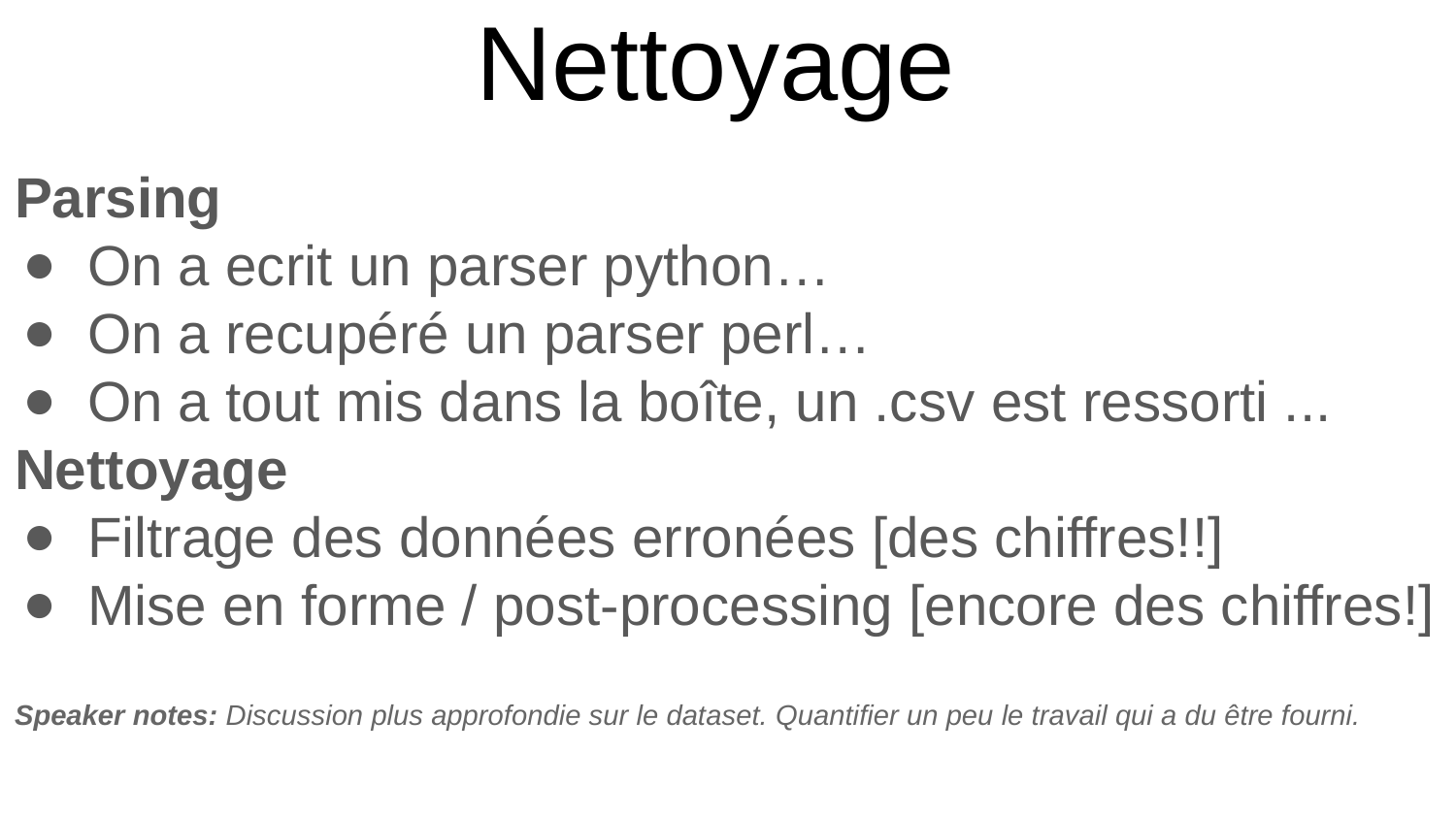

# Nettoyage
Parsing
On a ecrit un parser python…
On a recupéré un parser perl…
On a tout mis dans la boîte, un .csv est ressorti ...
Nettoyage
Filtrage des données erronées [des chiffres!!]
Mise en forme / post-processing [encore des chiffres!]
Speaker notes: Discussion plus approfondie sur le dataset. Quantifier un peu le travail qui a du être fourni.